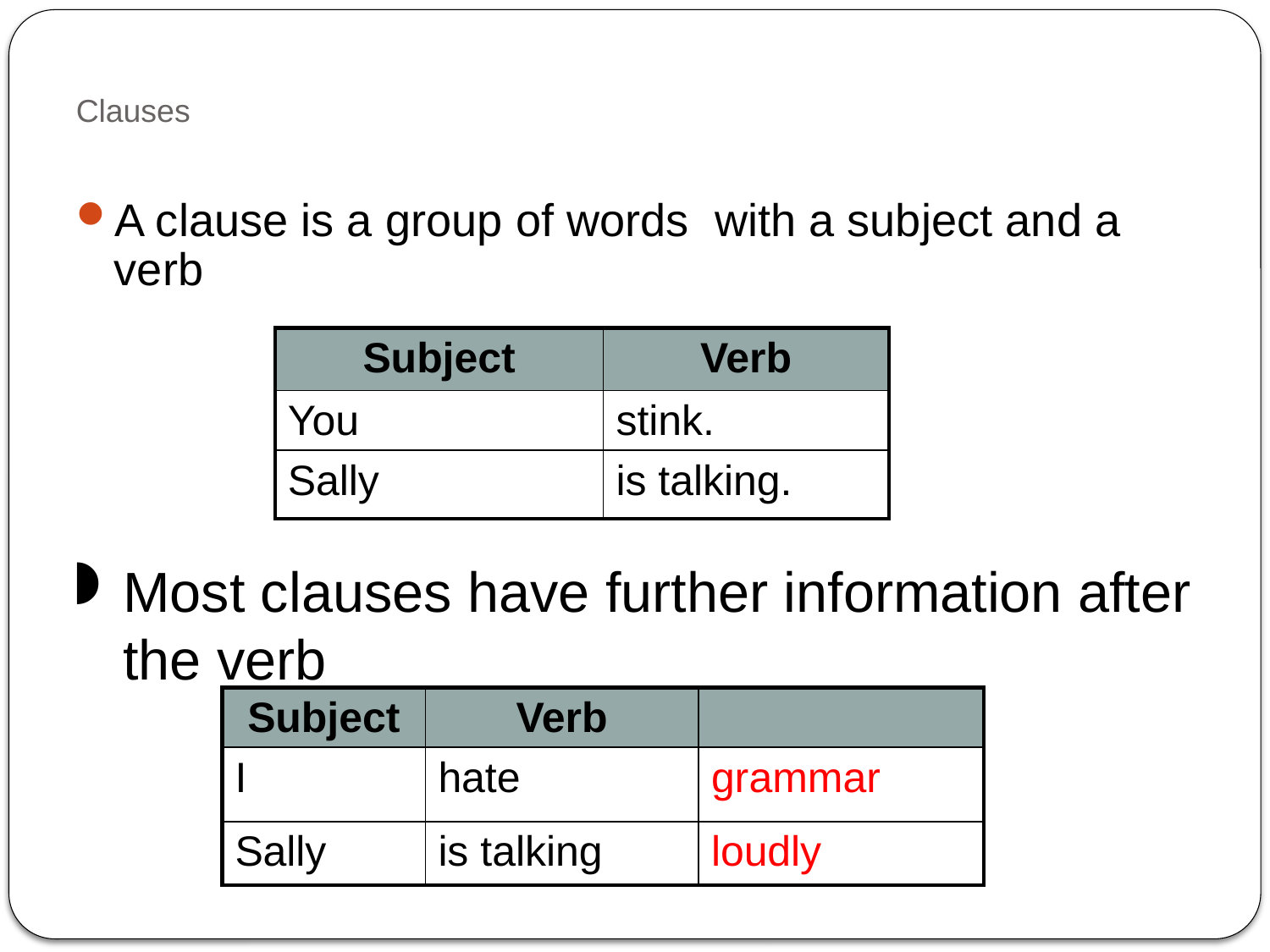

# Clauses
A clause is a group of words  with a subject and a verb
| Subject | Verb |
| --- | --- |
| You | stink. |
| Sally | is talking. |
Most clauses have further information after the verb
| Subject | Verb |  |
| --- | --- | --- |
| I | hate | grammar |
| Sally | is talking | loudly |